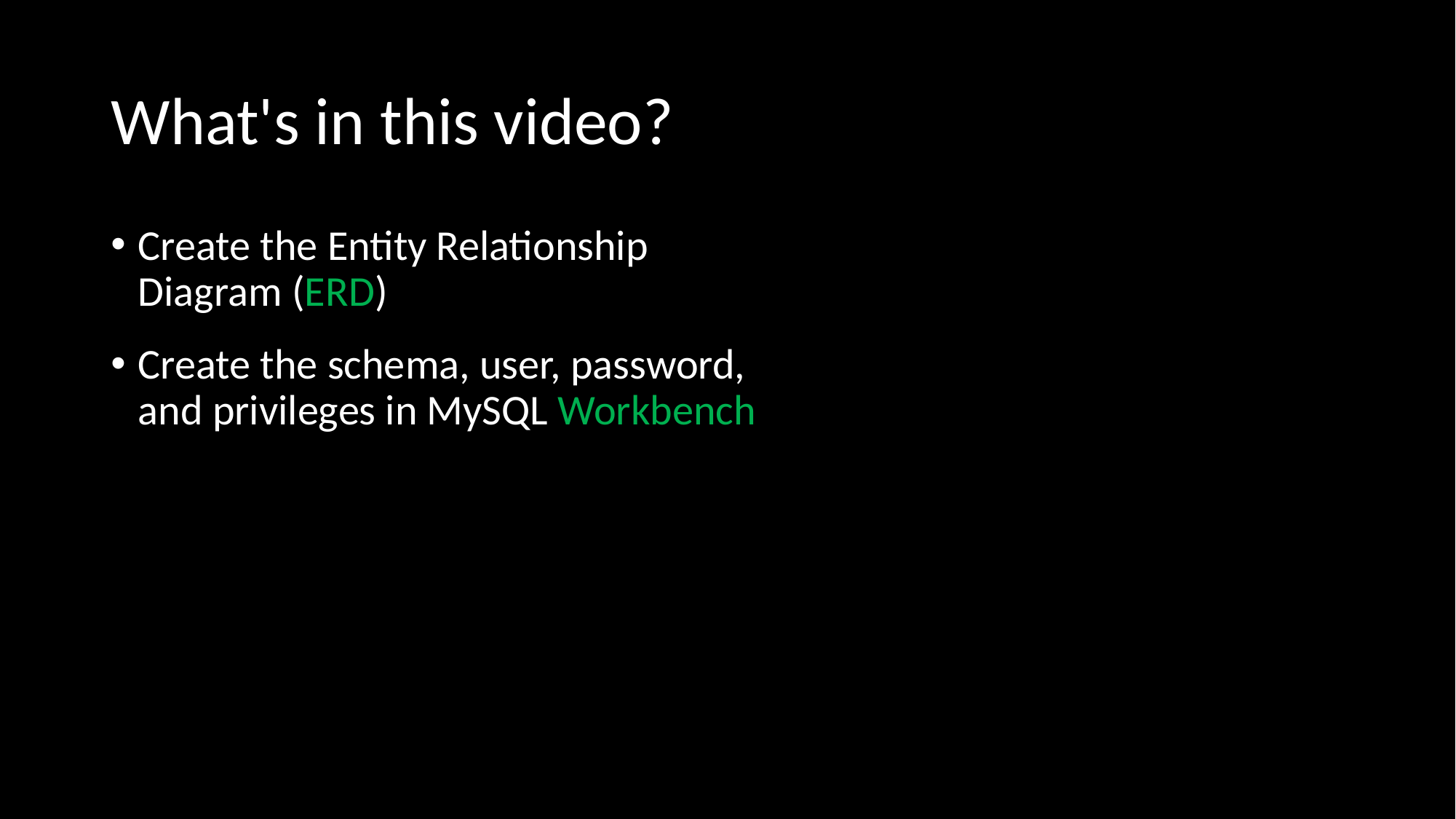

# What's in this video?
Create the Entity Relationship Diagram (ERD)
Create the schema, user, password, and privileges in MySQL Workbench